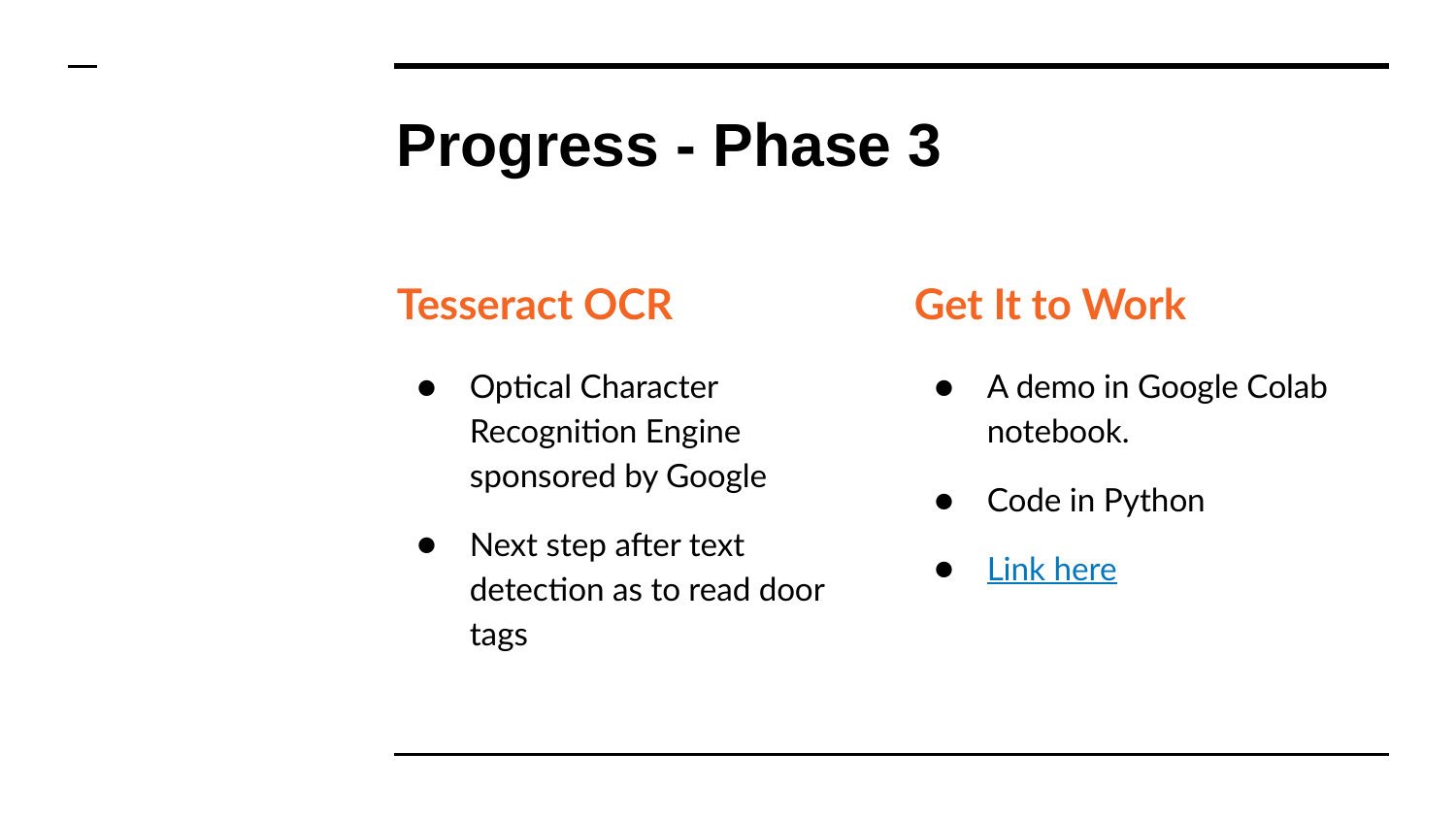

# Progress - Phase 3
Tesseract OCR
Optical Character Recognition Engine sponsored by Google
Next step after text detection as to read door tags
Get It to Work
A demo in Google Colab notebook.
Code in Python
Link here